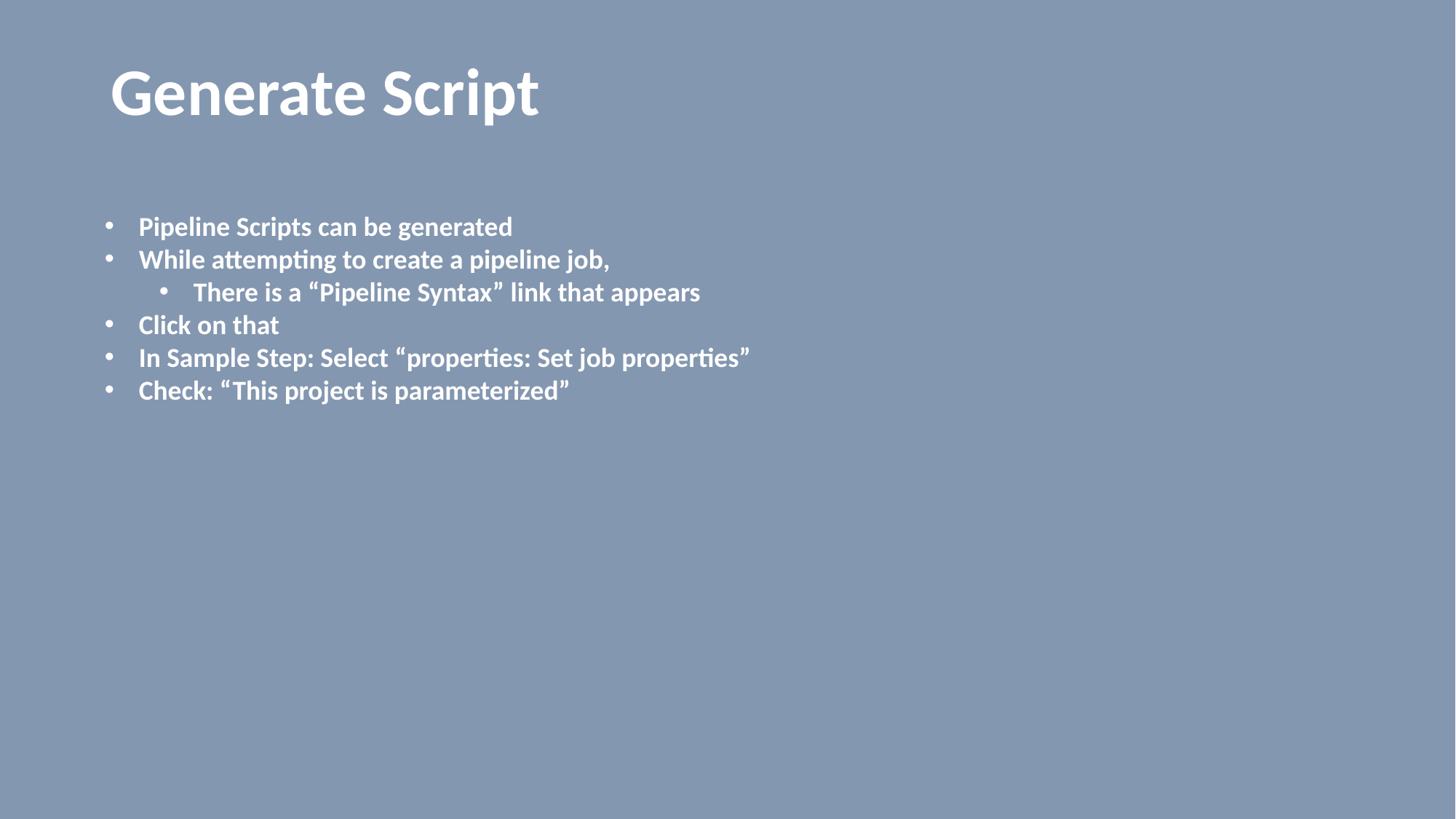

# Generate Script
Pipeline Scripts can be generated
While attempting to create a pipeline job,
There is a “Pipeline Syntax” link that appears
Click on that
In Sample Step: Select “properties: Set job properties”
Check: “This project is parameterized”